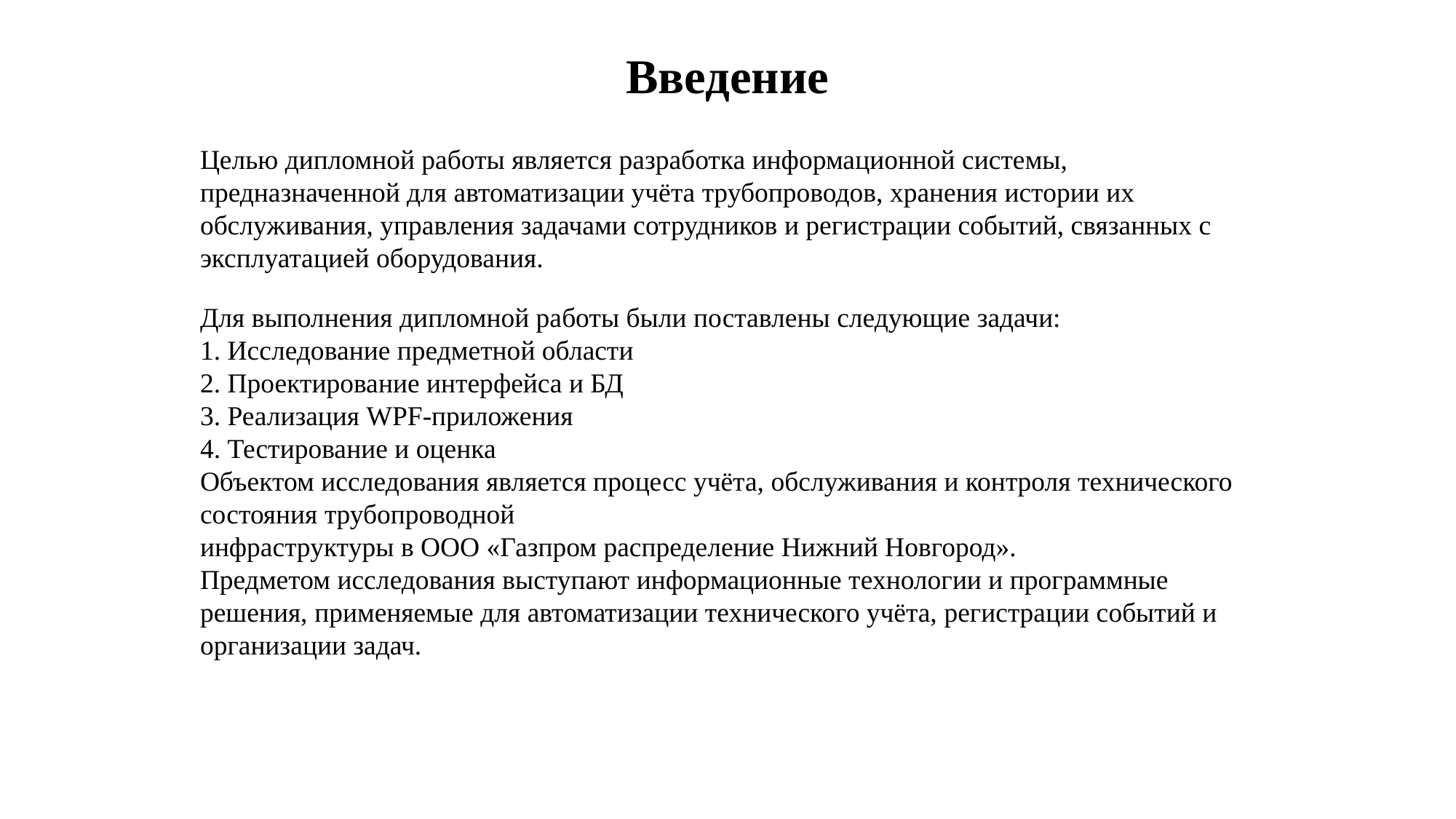

# Введение
Целью дипломной работы является разработка информационной системы, предназначенной для автоматизации учёта трубопроводов, хранения истории их обслуживания, управления задачами сотрудников и регистрации событий, связанных с эксплуатацией оборудования.
Для выполнения дипломной работы были поставлены следующие задачи:
1. Исследование предметной области
2. Проектирование интерфейса и БД
3. Реализация WPF-приложения
4. Тестирование и оценка
Объектом исследования является процесс учёта, обслуживания и контроля технического состояния трубопроводной
инфраструктуры в ООО «Газпром распределение Нижний Новгород».
Предметом исследования выступают информационные технологии и программные решения, применяемые для автоматизации технического учёта, регистрации событий и организации задач.